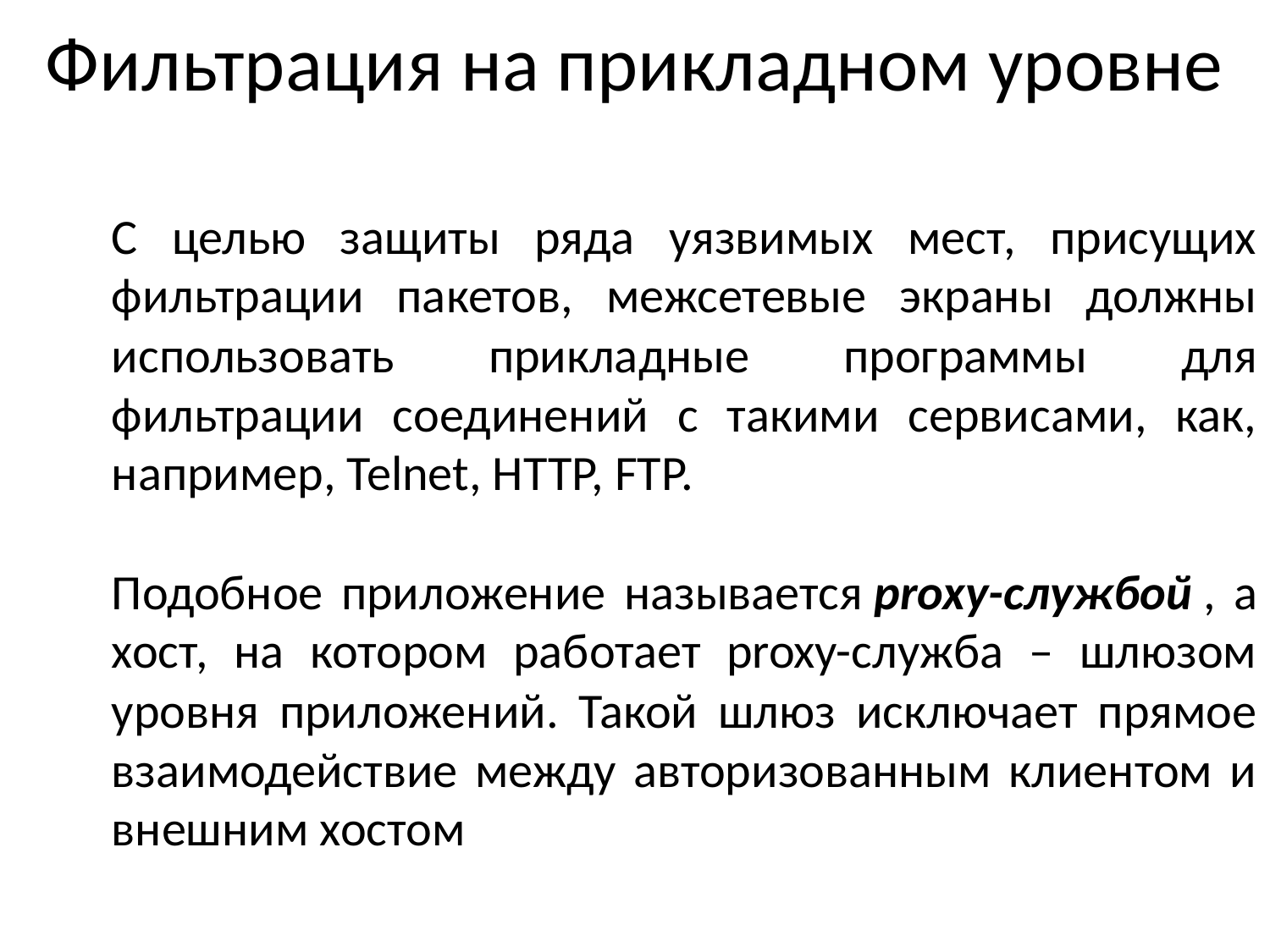

# Фильтрация на прикладном уровне
С целью защиты ряда уязвимых мест, присущих фильтрации пакетов, межсетевые экраны должны использовать прикладные программы для фильтрации соединений с такими сервисами, как, например, Telnet, HTTP, FTP.

Подобное приложение называется proxy-службой , а хост, на котором работает proxy-служба – шлюзом уровня приложений. Такой шлюз исключает прямое взаимодействие между авторизованным клиентом и внешним хостом